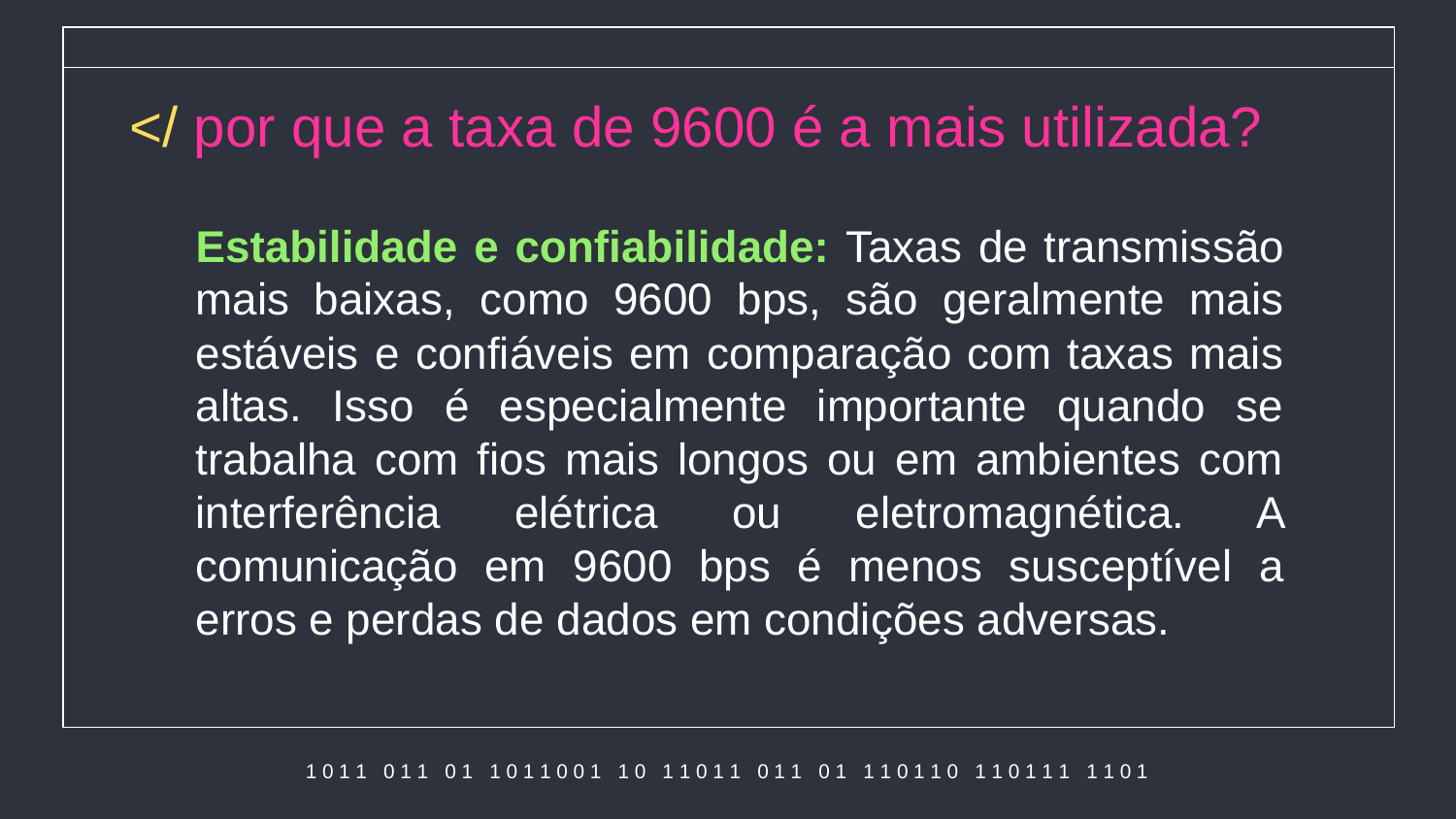

# </ por que a taxa de 9600 é a mais utilizada?

Estabilidade e confiabilidade: Taxas de transmissão mais baixas, como 9600 bps, são geralmente mais estáveis e confiáveis em comparação com taxas mais altas. Isso é especialmente importante quando se trabalha com fios mais longos ou em ambientes com interferência elétrica ou eletromagnética. A comunicação em 9600 bps é menos susceptível a erros e perdas de dados em condições adversas.